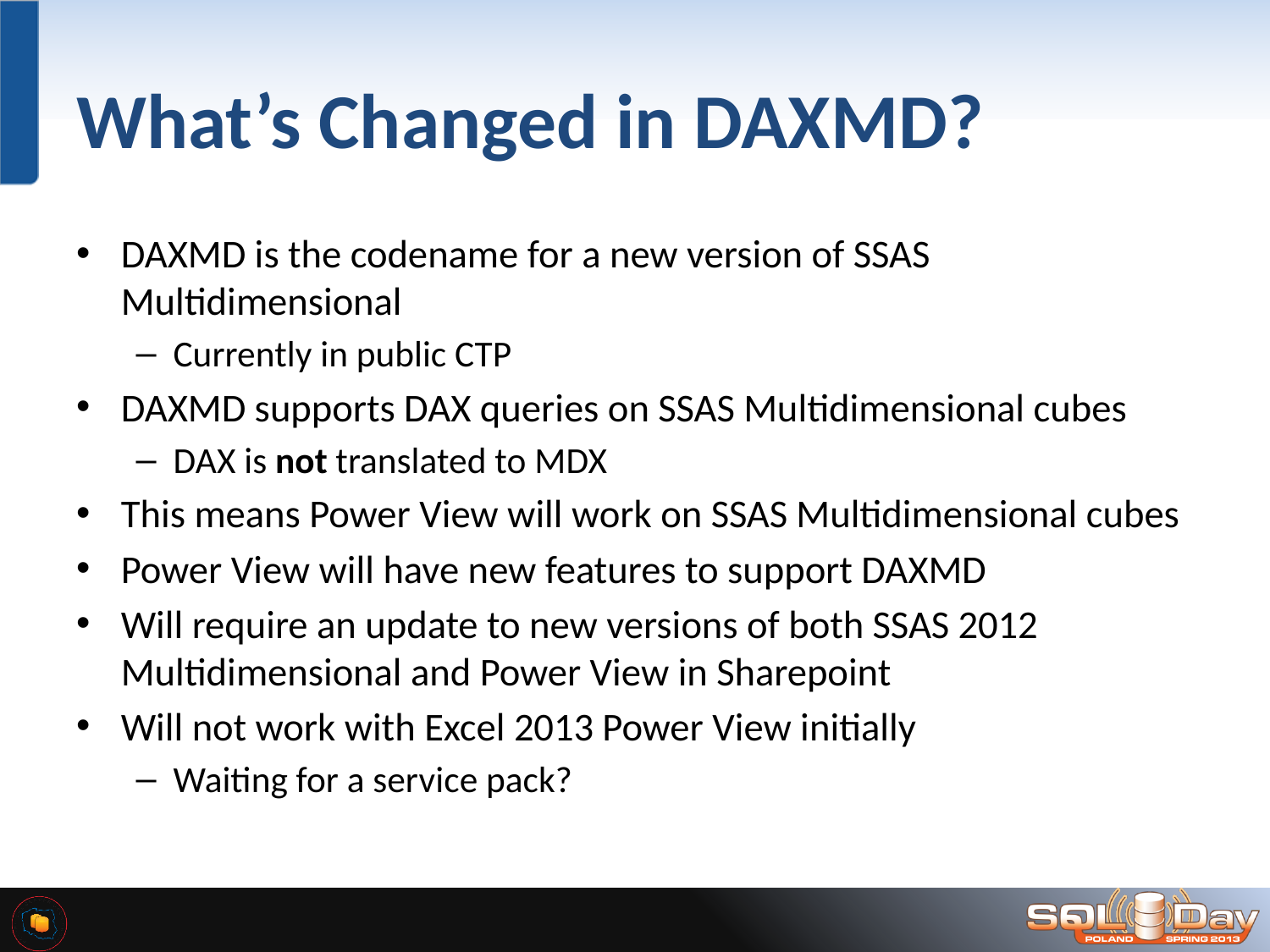

# What’s Changed in DAXMD?
DAXMD is the codename for a new version of SSAS Multidimensional
Currently in public CTP
DAXMD supports DAX queries on SSAS Multidimensional cubes
DAX is not translated to MDX
This means Power View will work on SSAS Multidimensional cubes
Power View will have new features to support DAXMD
Will require an update to new versions of both SSAS 2012 Multidimensional and Power View in Sharepoint
Will not work with Excel 2013 Power View initially
Waiting for a service pack?